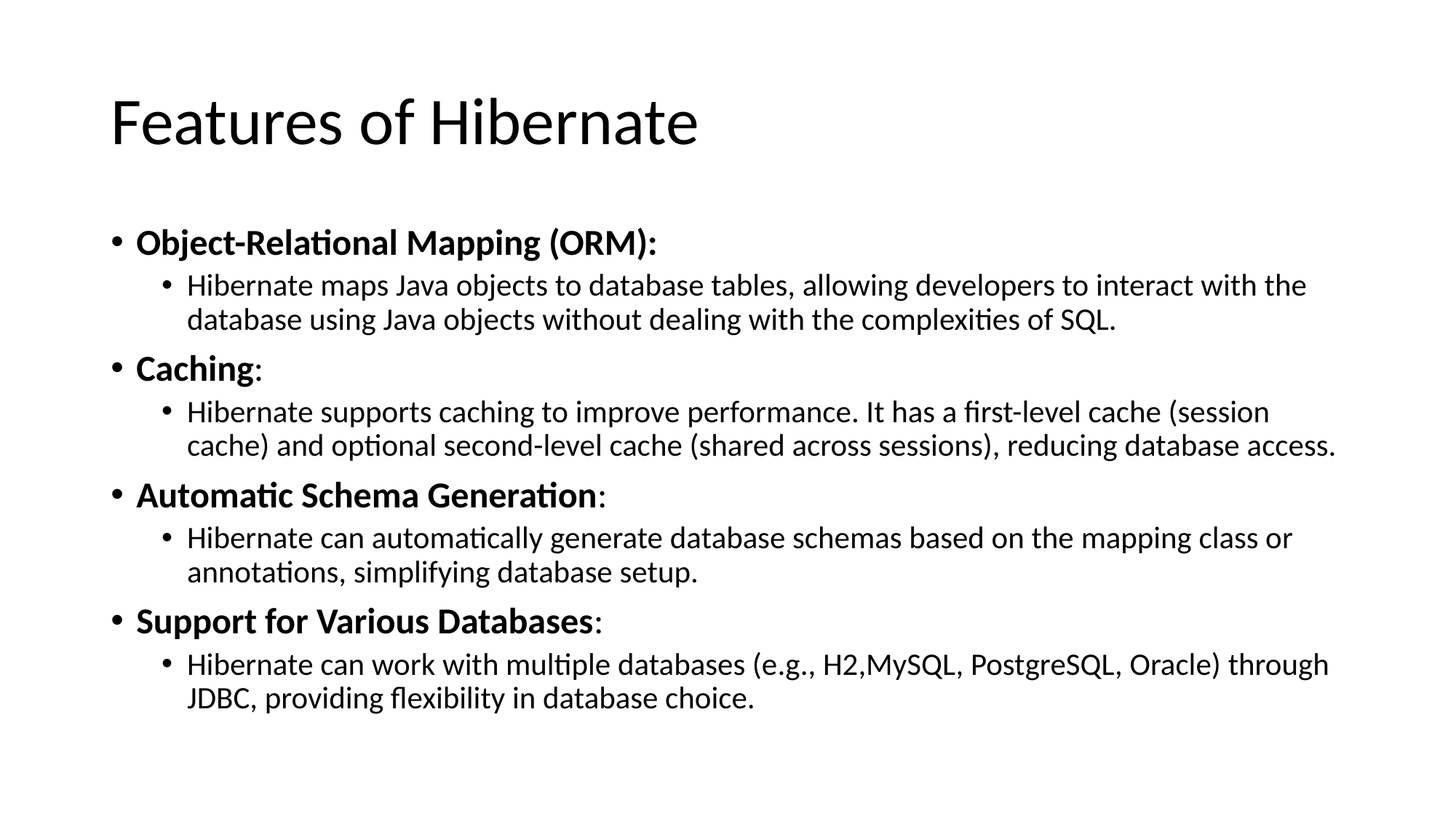

# Features of Hibernate
Object-Relational Mapping (ORM):
Hibernate maps Java objects to database tables, allowing developers to interact with the database using Java objects without dealing with the complexities of SQL.
Caching:
Hibernate supports caching to improve performance. It has a first-level cache (session cache) and optional second-level cache (shared across sessions), reducing database access.
Automatic Schema Generation:
Hibernate can automatically generate database schemas based on the mapping class or annotations, simplifying database setup.
Support for Various Databases:
Hibernate can work with multiple databases (e.g., H2,MySQL, PostgreSQL, Oracle) through JDBC, providing flexibility in database choice.